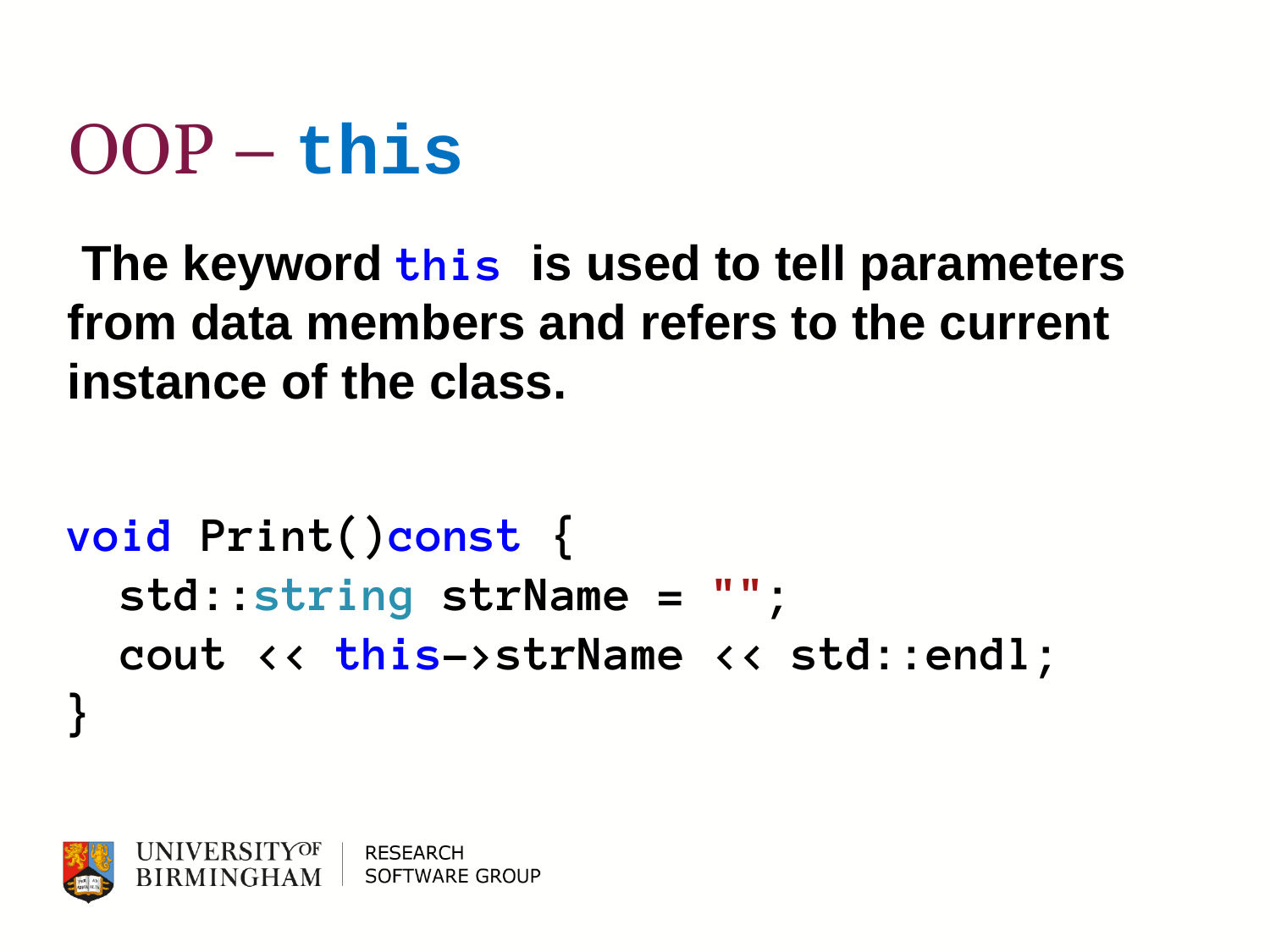

# OOP – this
 The keyword this is used to tell parameters from data members and refers to the current instance of the class.
void Print()const {
  std::string strName = "";
  cout << this->strName << std::endl;
}